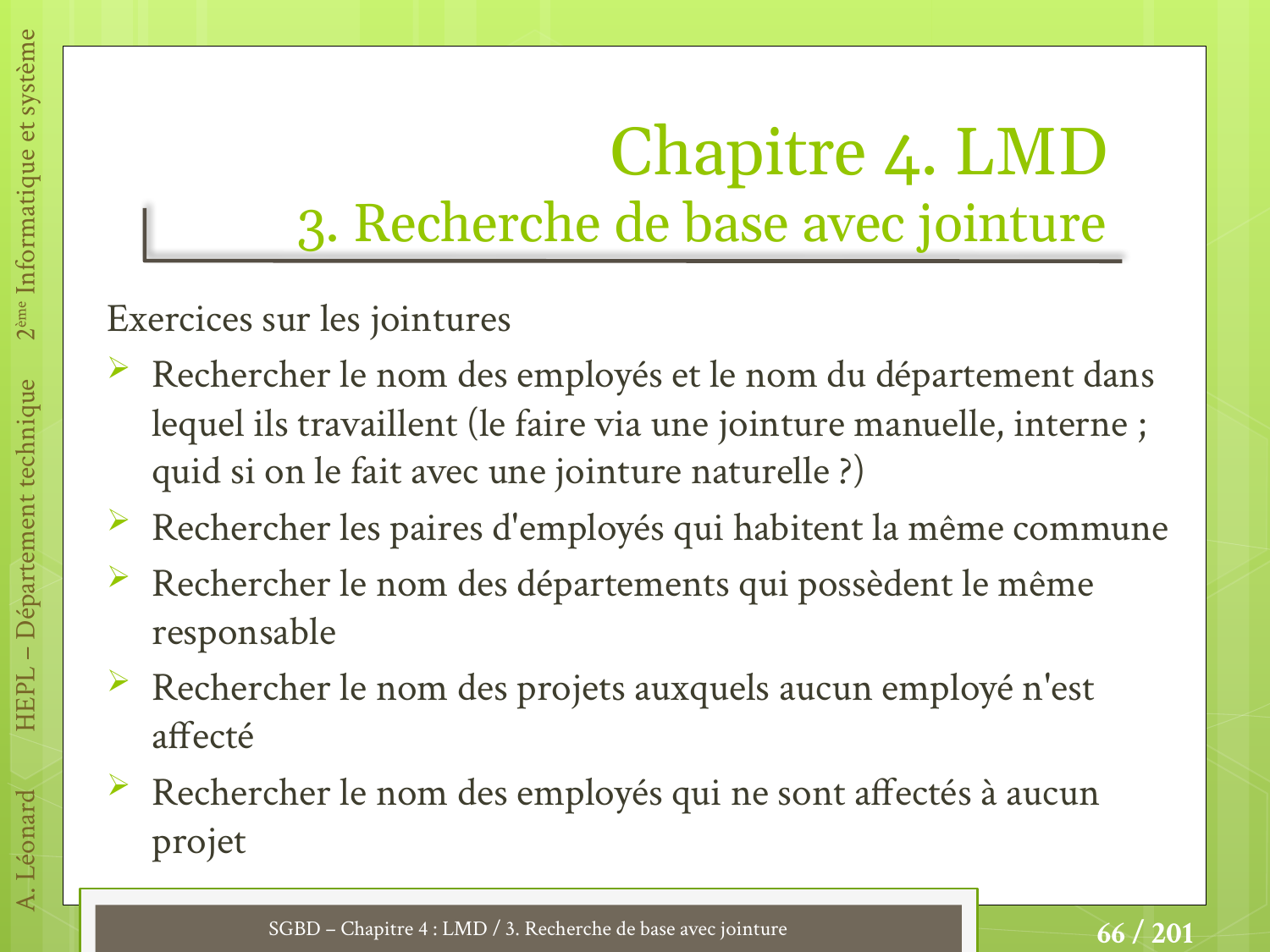

# Chapitre 4. LMD 3. Recherche de base avec jointure
Exercices sur les jointures
Rechercher le nom des employés et le nom du département dans lequel ils travaillent (le faire via une jointure manuelle, interne ; quid si on le fait avec une jointure naturelle ?)
Rechercher les paires d'employés qui habitent la même commune
Rechercher le nom des départements qui possèdent le même responsable
Rechercher le nom des projets auxquels aucun employé n'est affecté
Rechercher le nom des employés qui ne sont affectés à aucun projet

SGBD – Chapitre 4 : LMD / 3. Recherche de base avec jointure